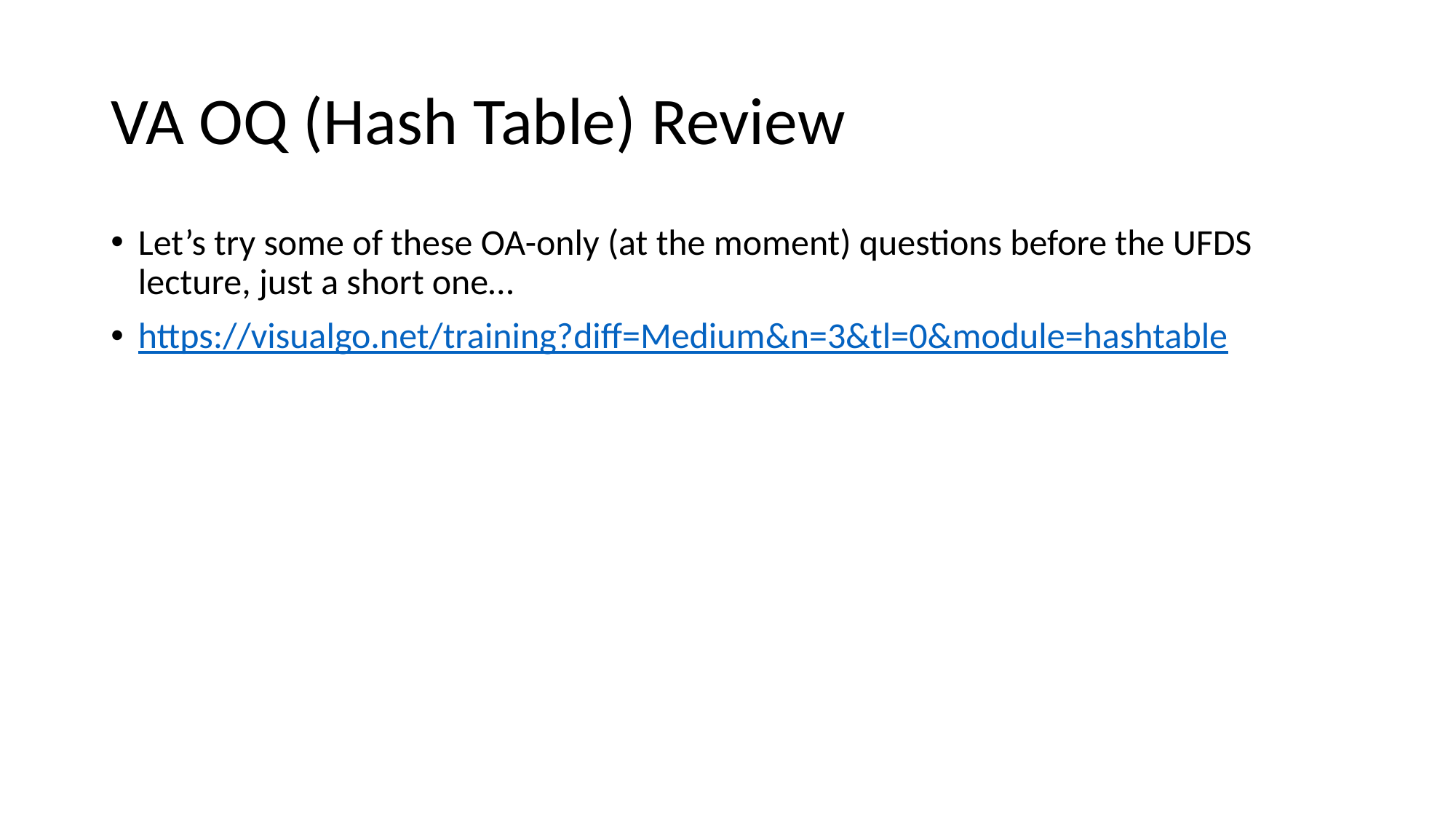

# VA OQ (Hash Table) Review
Let’s try some of these OA-only (at the moment) questions before the UFDS lecture, just a short one…
https://visualgo.net/training?diff=Medium&n=3&tl=0&module=hashtable